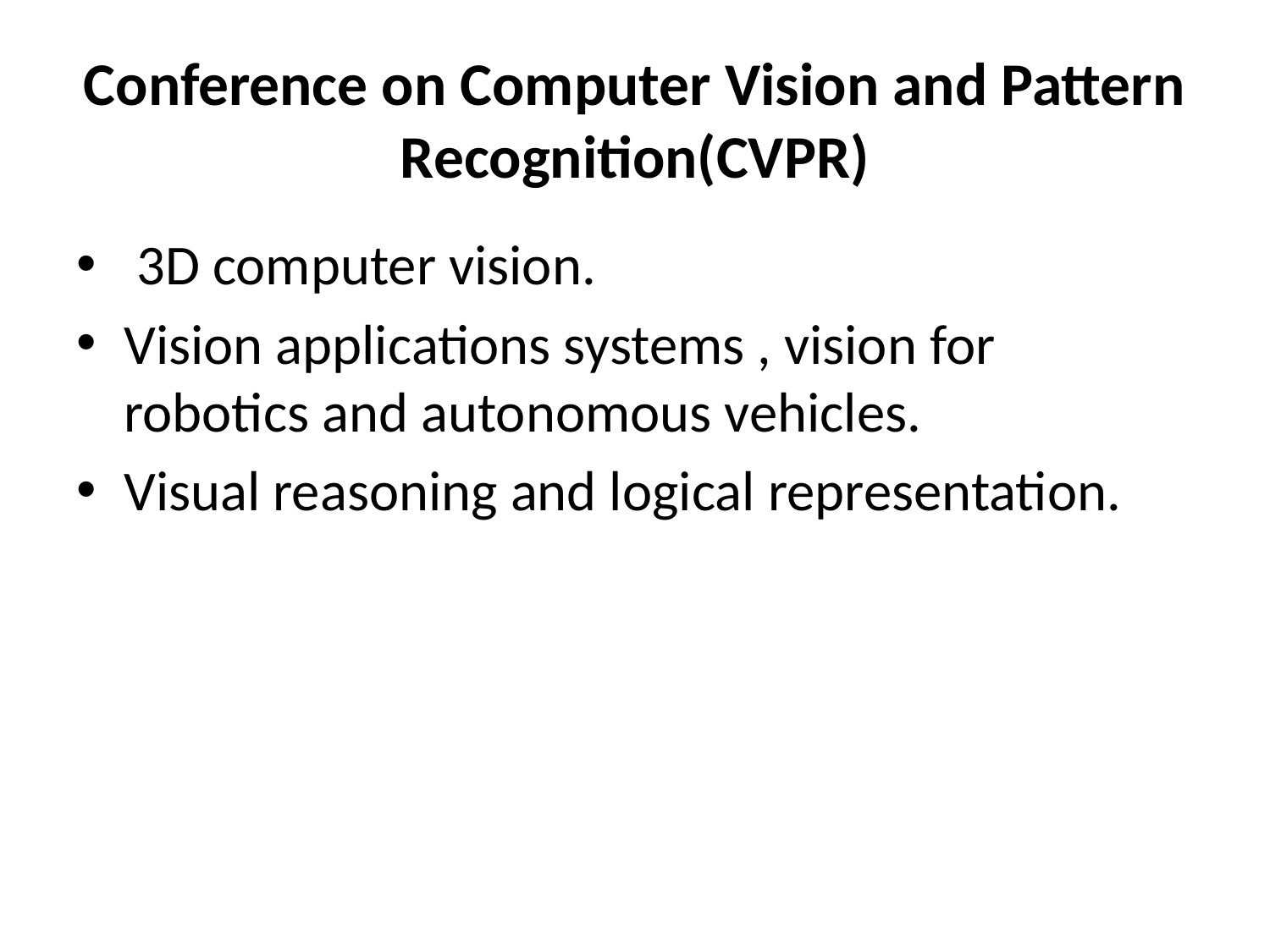

# Conference on Computer Vision and Pattern Recognition(CVPR)
 3D computer vision.
Vision applications systems , vision for robotics and autonomous vehicles.
Visual reasoning and logical representation.